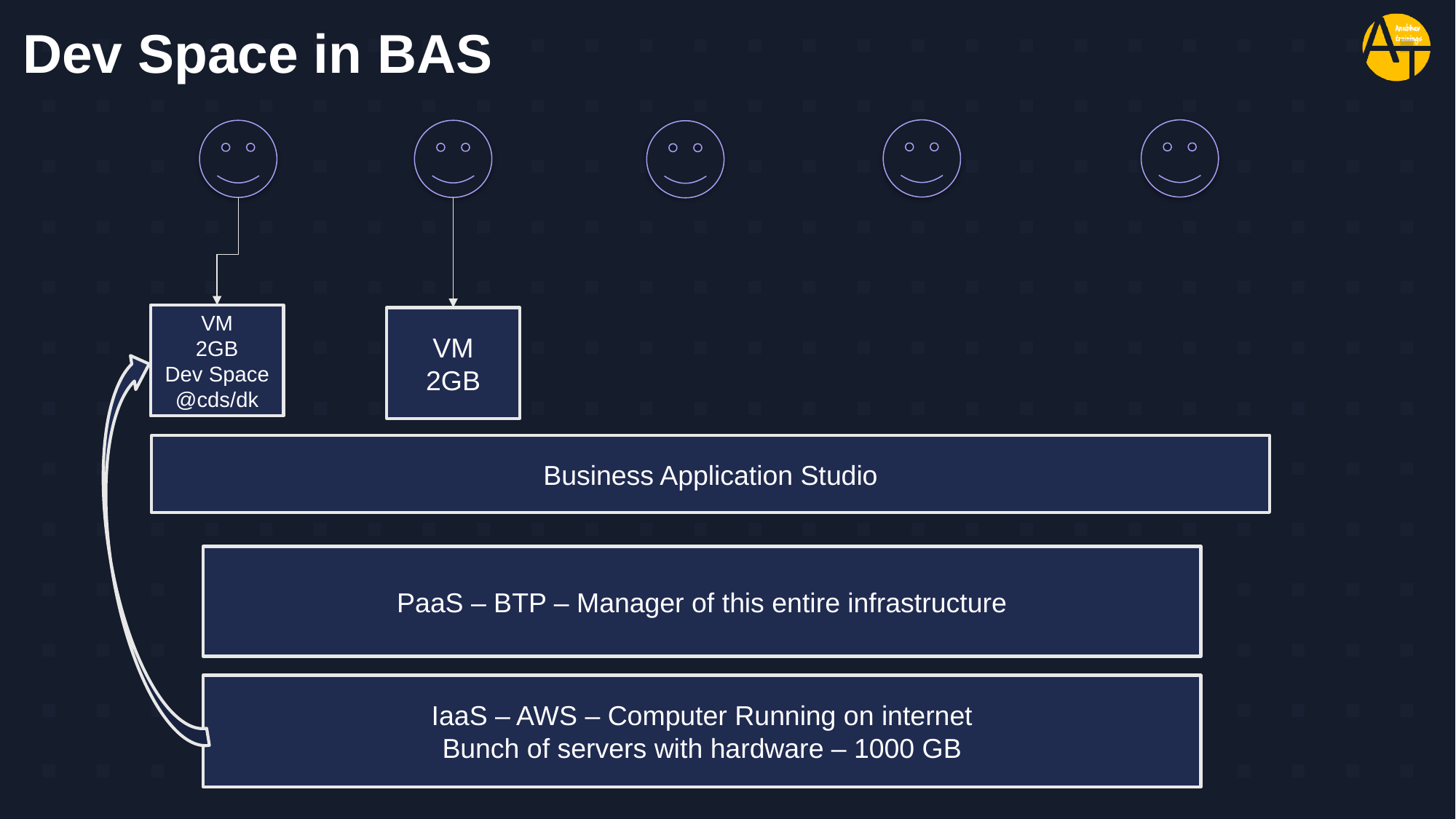

# Dev Space in BAS

VM
2GB
Dev Space
@cds/dk
VM
2GB

Business Application Studio
PaaS – BTP – Manager of this entire infrastructure
IaaS – AWS – Computer Running on internet
Bunch of servers with hardware – 1000 GB